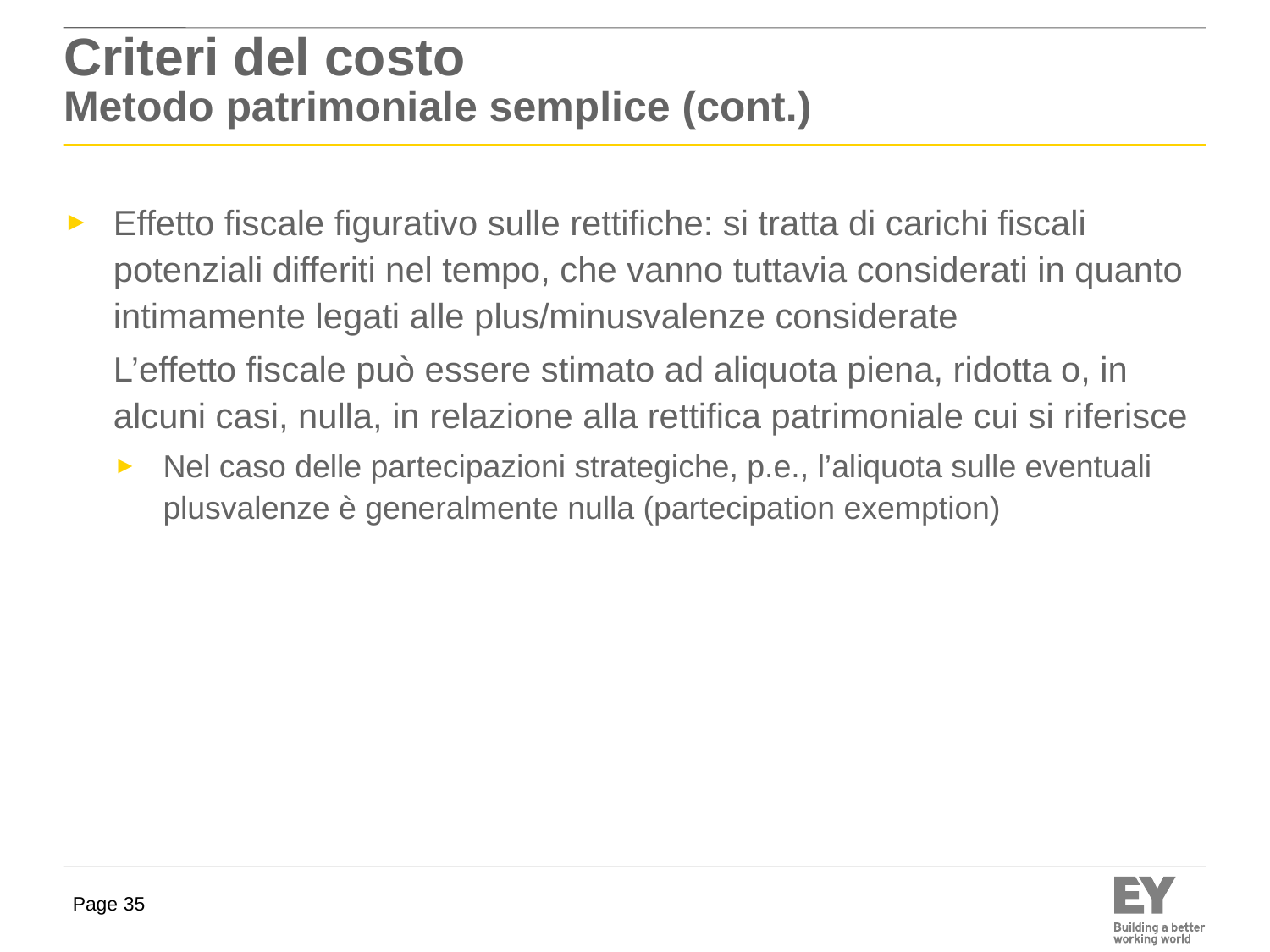

# Criteri del costo Metodo patrimoniale semplice (cont.)
Effetto fiscale figurativo sulle rettifiche: si tratta di carichi fiscali potenziali differiti nel tempo, che vanno tuttavia considerati in quanto intimamente legati alle plus/minusvalenze considerate
	L’effetto fiscale può essere stimato ad aliquota piena, ridotta o, in alcuni casi, nulla, in relazione alla rettifica patrimoniale cui si riferisce
Nel caso delle partecipazioni strategiche, p.e., l’aliquota sulle eventuali plusvalenze è generalmente nulla (partecipation exemption)